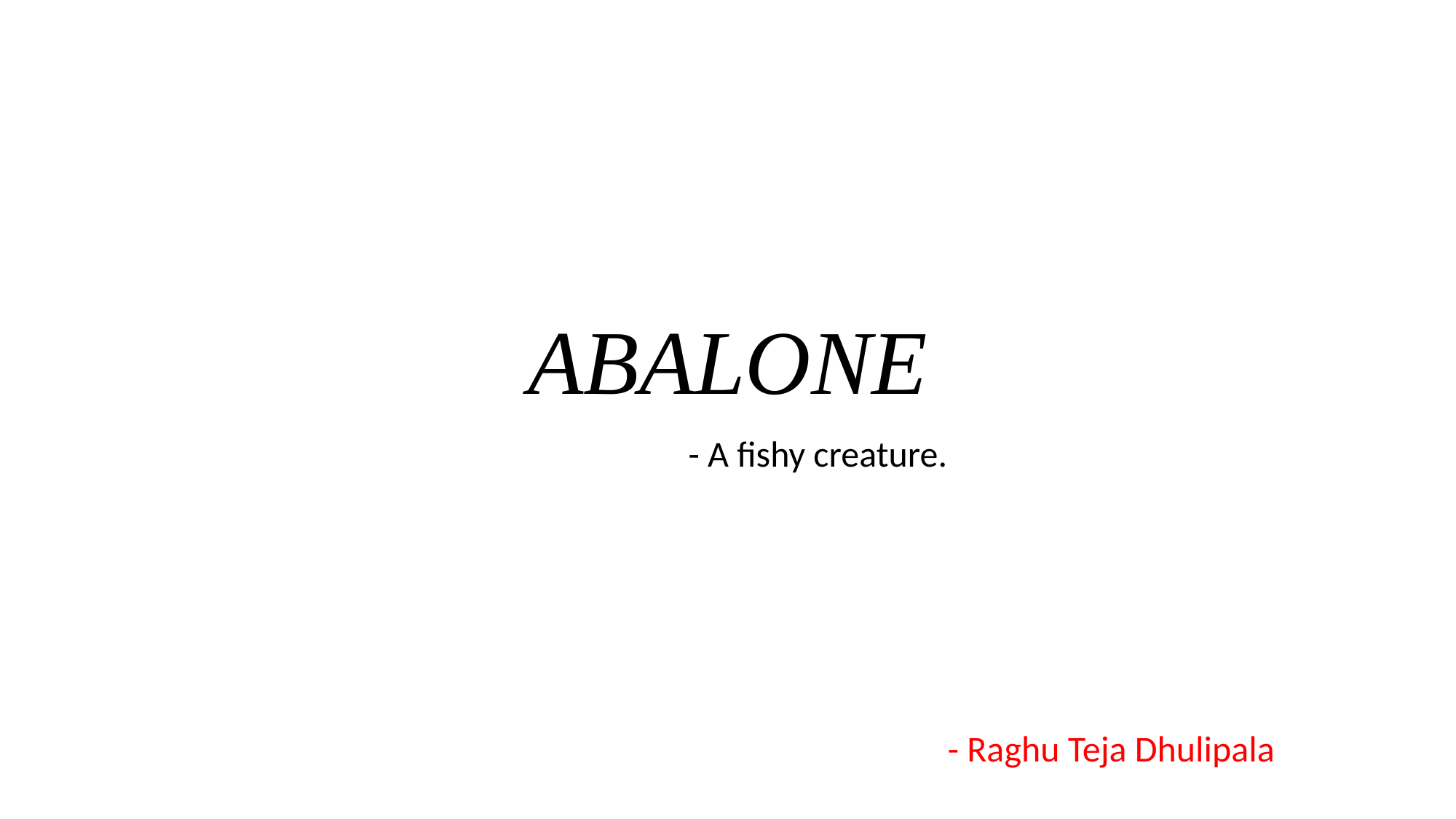

# ABALONE
                      - A fishy creature.
- Raghu Teja Dhulipala